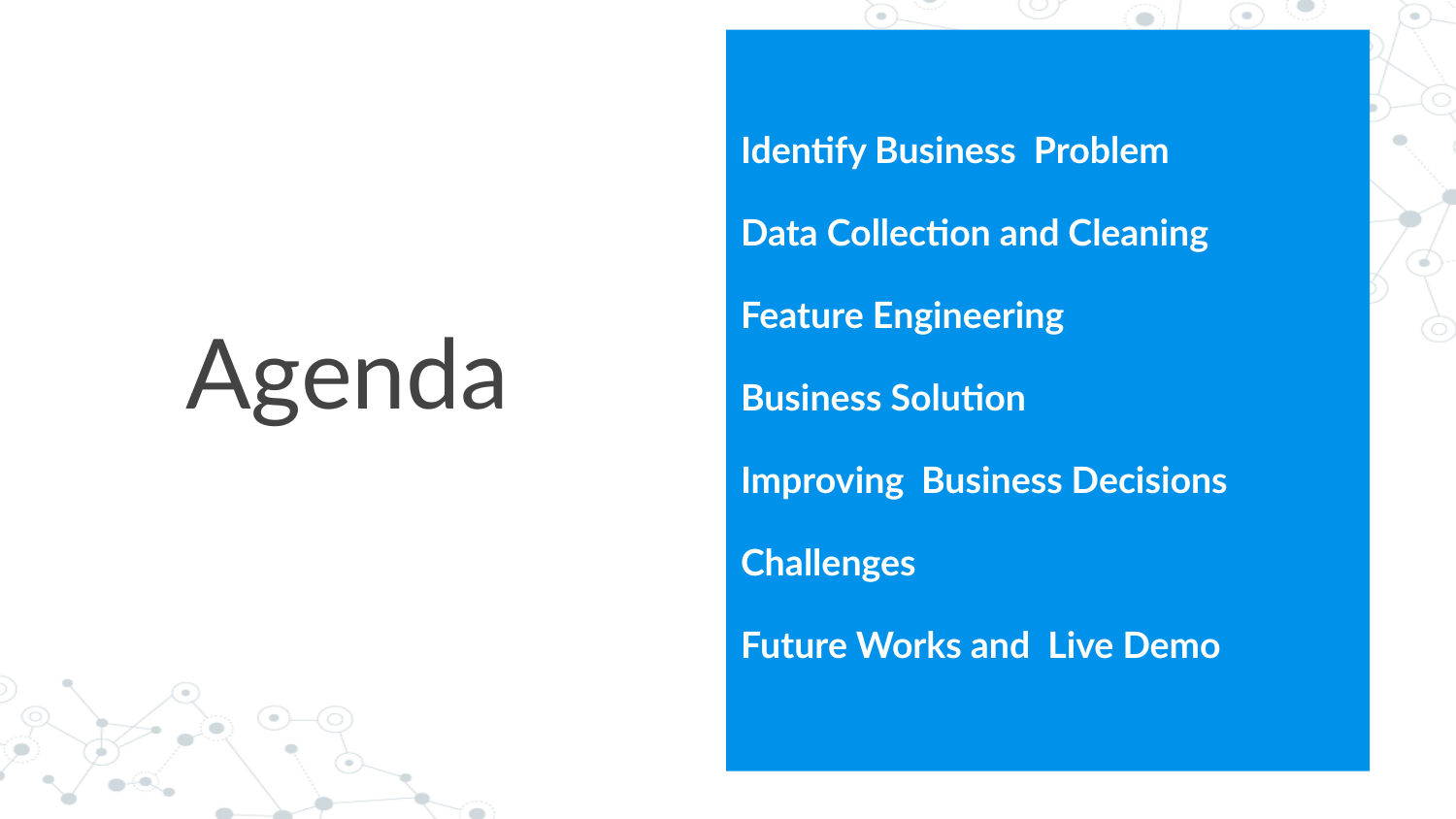

Identify Business  Problem
Data Collection and Cleaning
Feature Engineering
Business Solution
Improving  Business Decisions
Challenges
Future Works and  Live Demo
Agenda